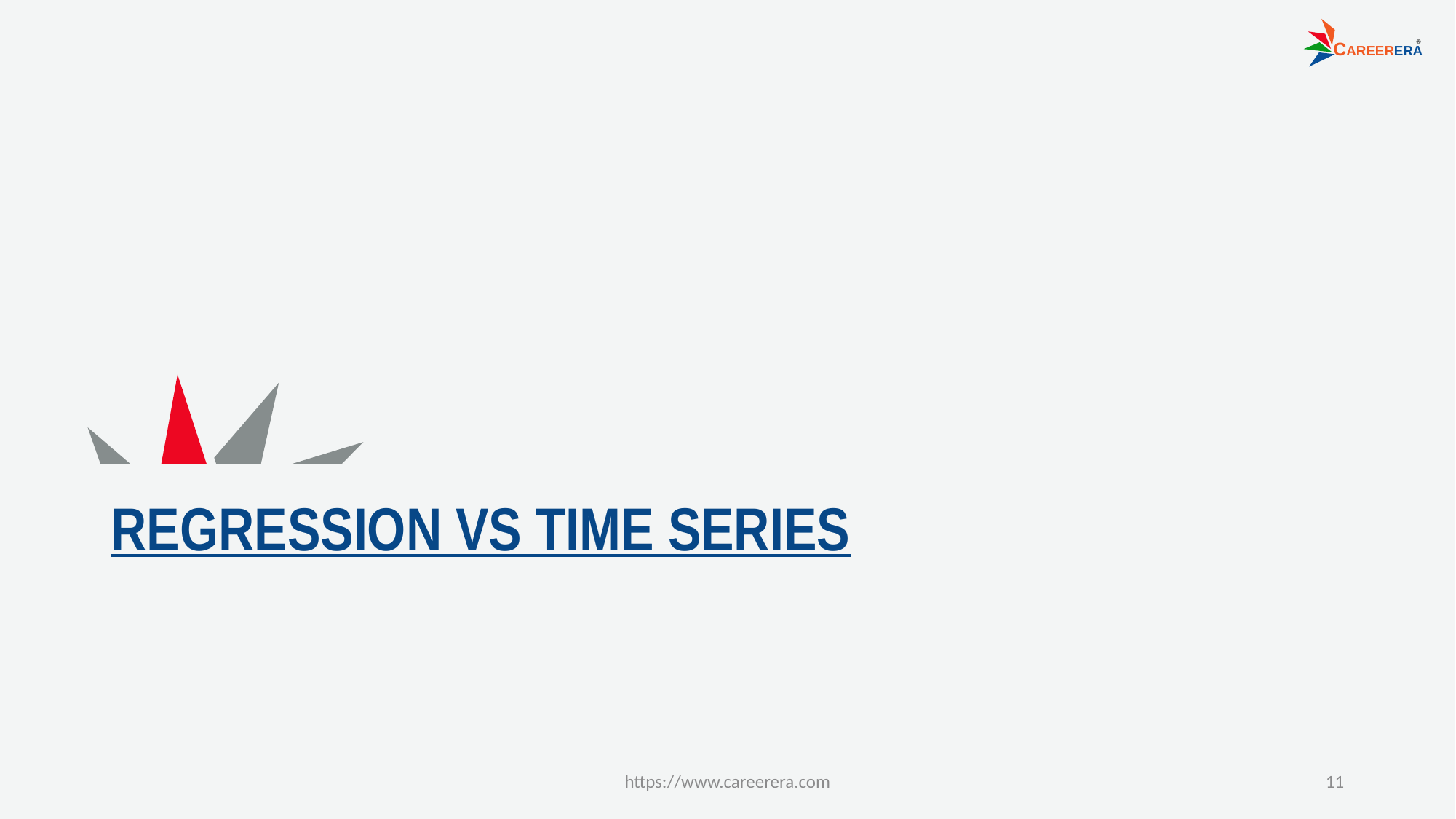

# REGRESSION VS TIME SERIES
https://www.careerera.com
11